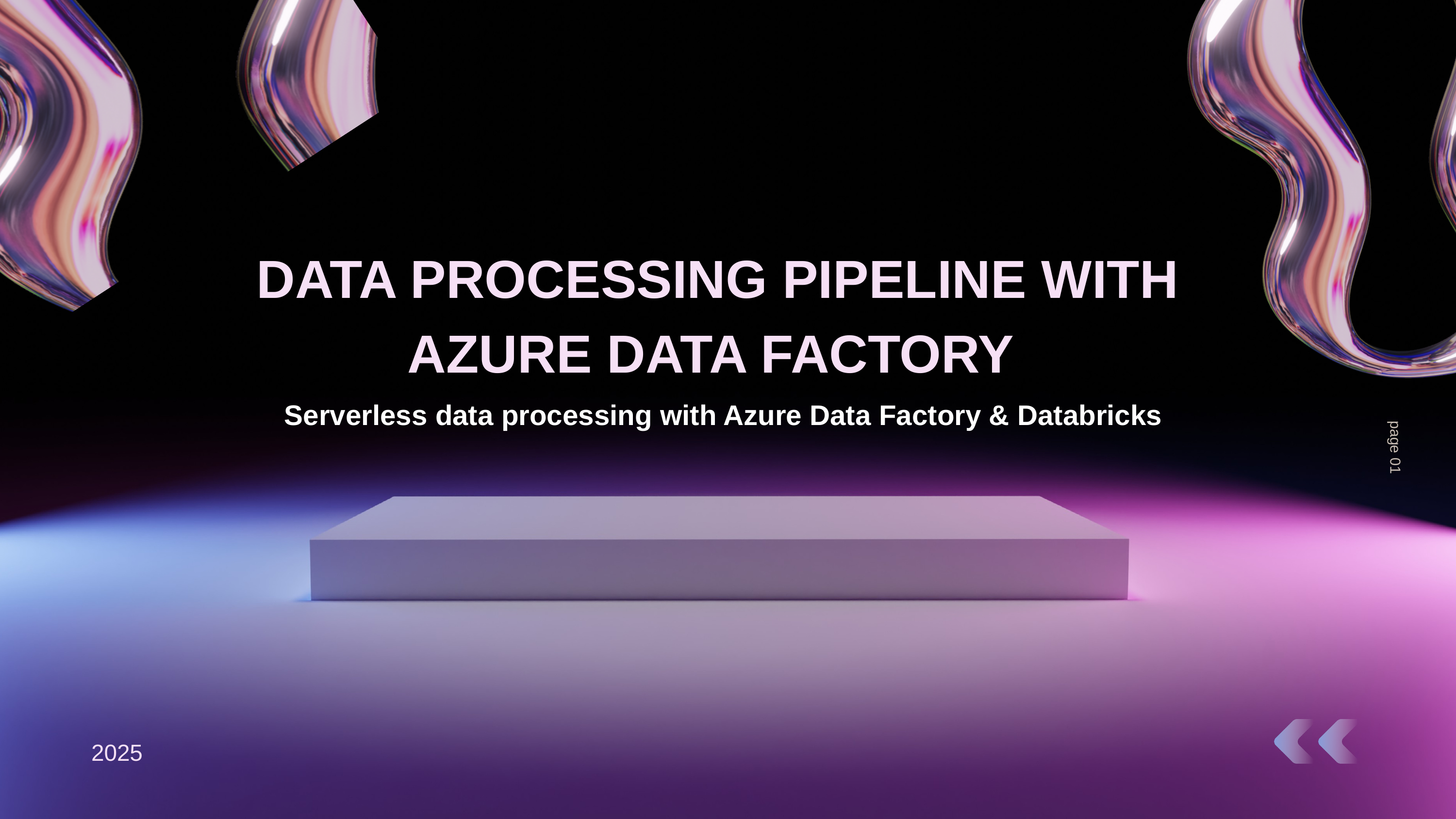

DATA PROCESSING PIPELINE WITH AZURE DATA FACTORY
Serverless data processing with Azure Data Factory & Databricks
page 01

2025